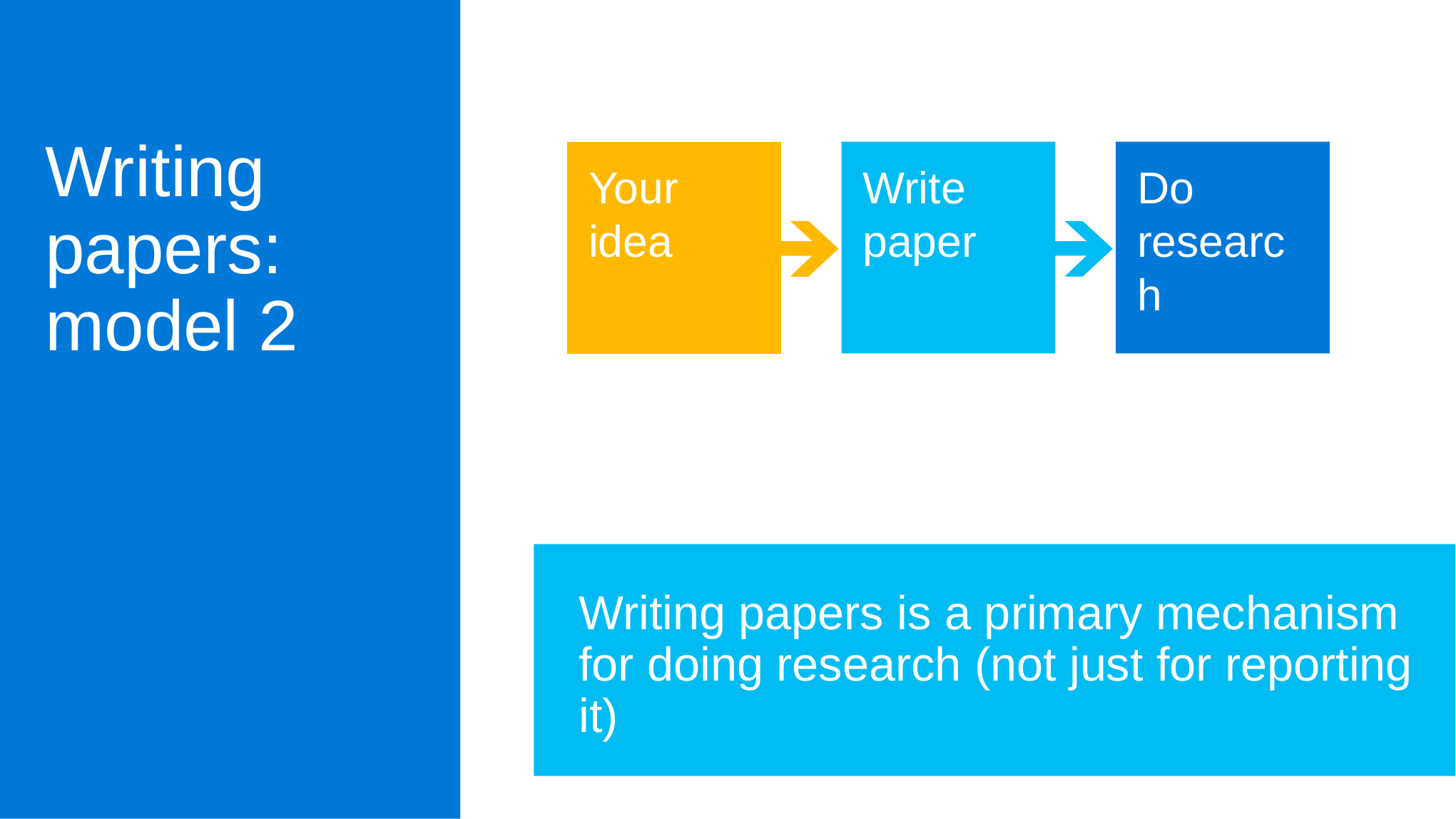

Writing papers: model 2
Write paper
Do research
Your idea
Your idea

Writing papers is a primary mechanism for doing research (not just for reporting it)